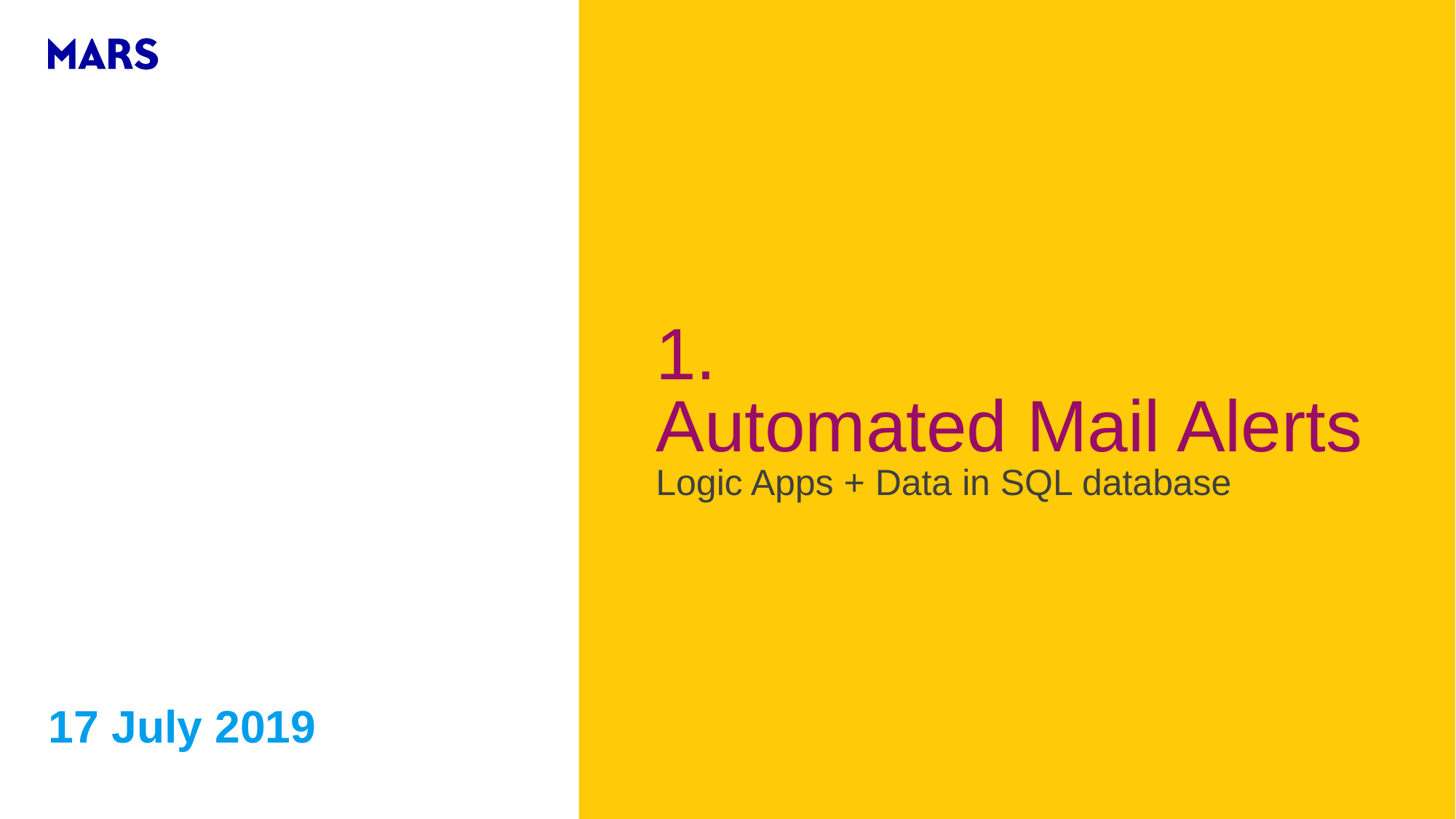

# 1. Automated Mail Alerts Logic Apps + Data in SQL database
17 July 2019